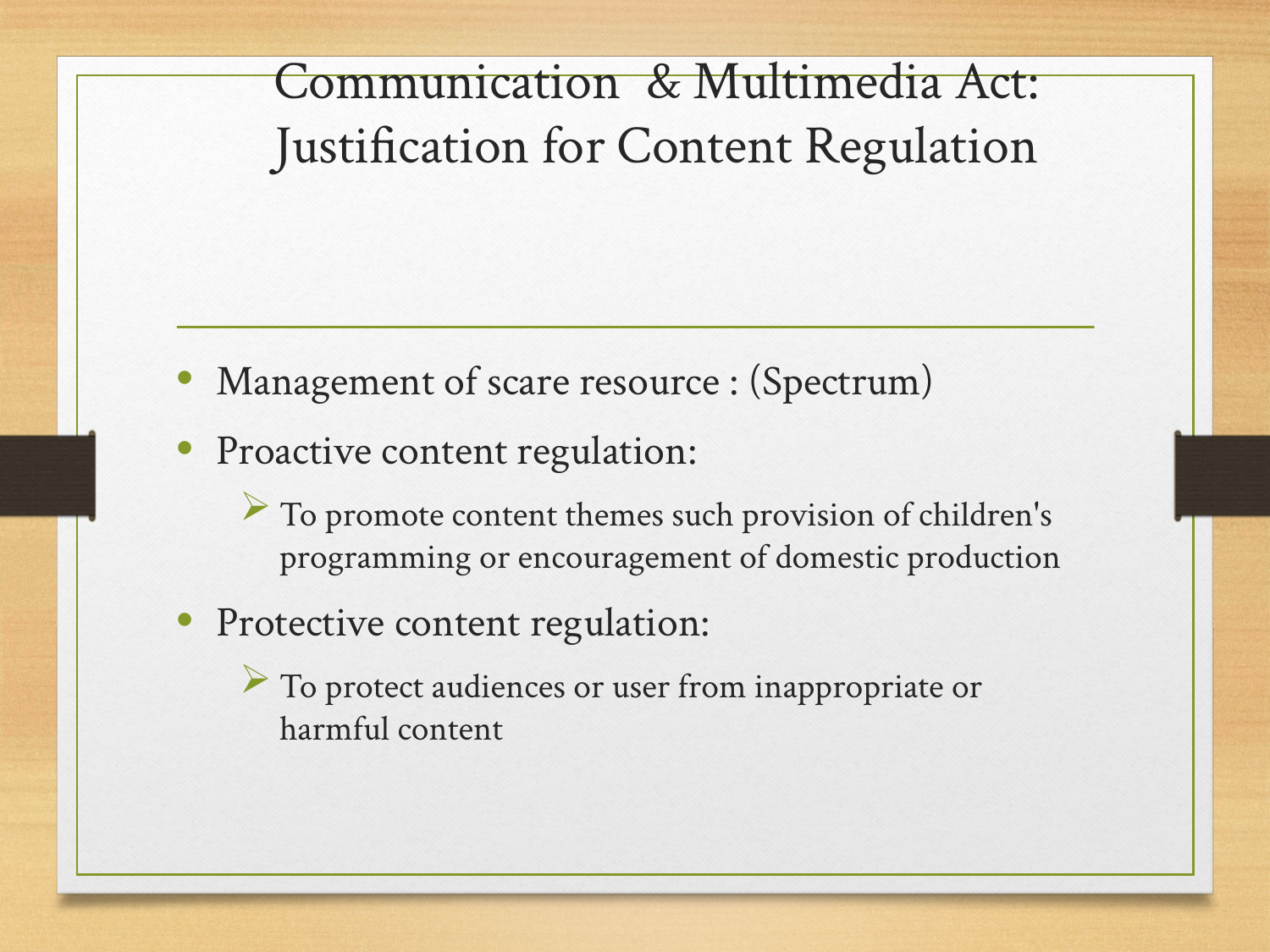

# Communication  & Multimedia Act: Justification for Content Regulation
Management of scare resource : (Spectrum)
Proactive content regulation:
To promote content themes such provision of children's programming or encouragement of domestic production
Protective content regulation:
To protect audiences or user from inappropriate or harmful content